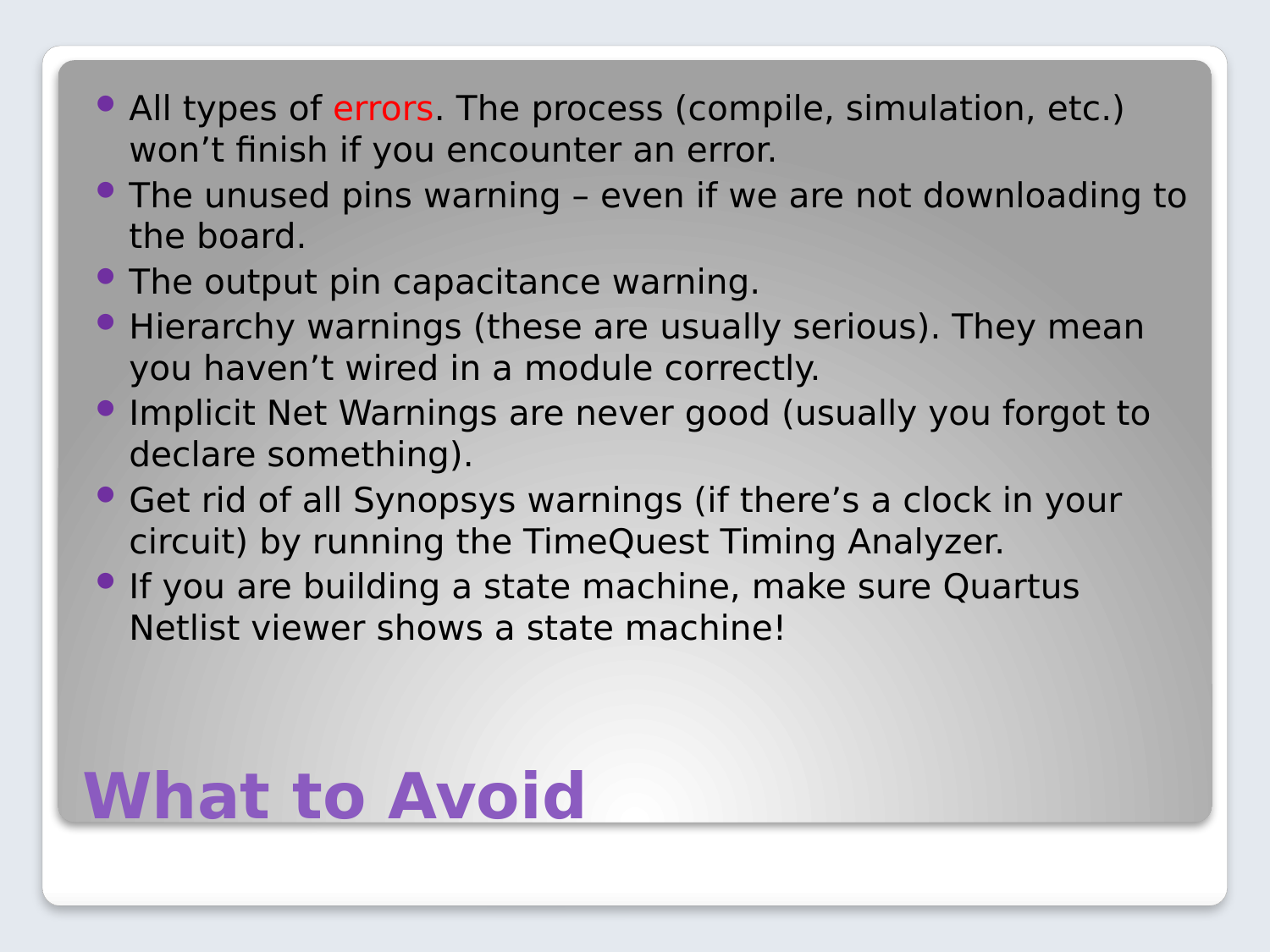

All types of errors. The process (compile, simulation, etc.) won’t finish if you encounter an error.
The unused pins warning – even if we are not downloading to the board.
The output pin capacitance warning.
Hierarchy warnings (these are usually serious). They mean you haven’t wired in a module correctly.
Implicit Net Warnings are never good (usually you forgot to declare something).
Get rid of all Synopsys warnings (if there’s a clock in your circuit) by running the TimeQuest Timing Analyzer.
If you are building a state machine, make sure Quartus Netlist viewer shows a state machine!
# What to Avoid